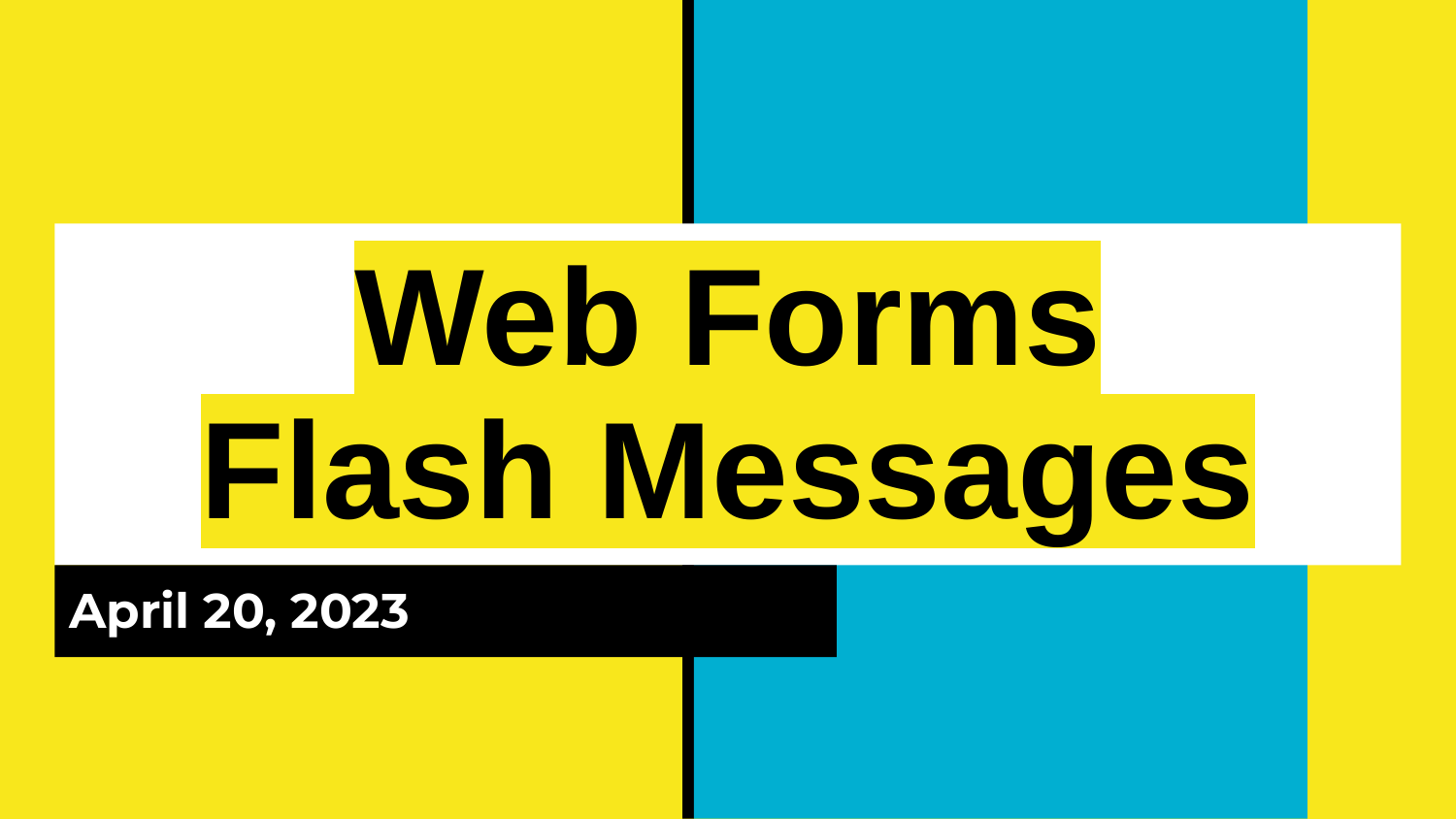

# Web Forms Flash Messages
April 20, 2023